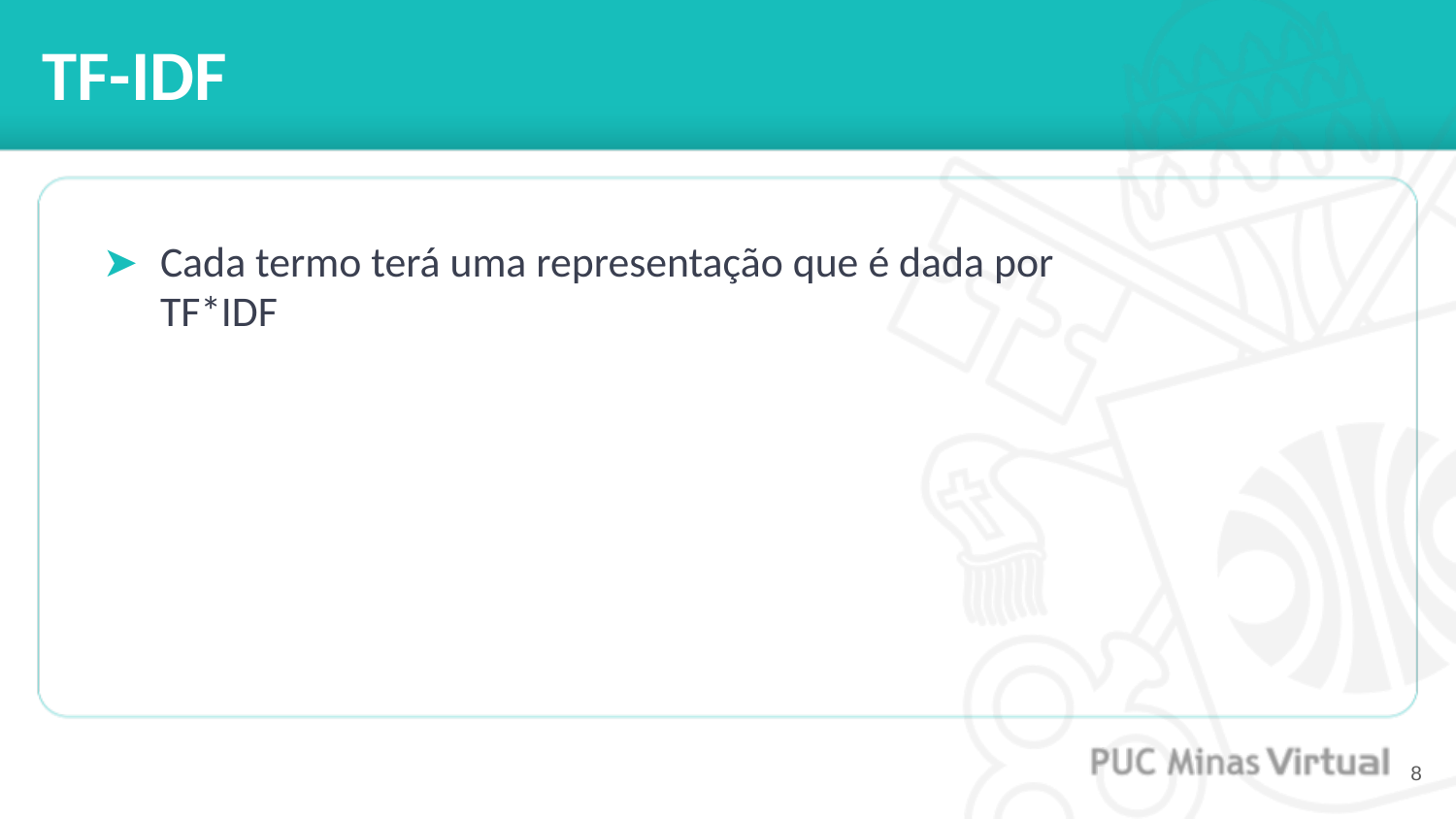

# TF-IDF
Cada termo terá uma representação que é dada por TF*IDF
8